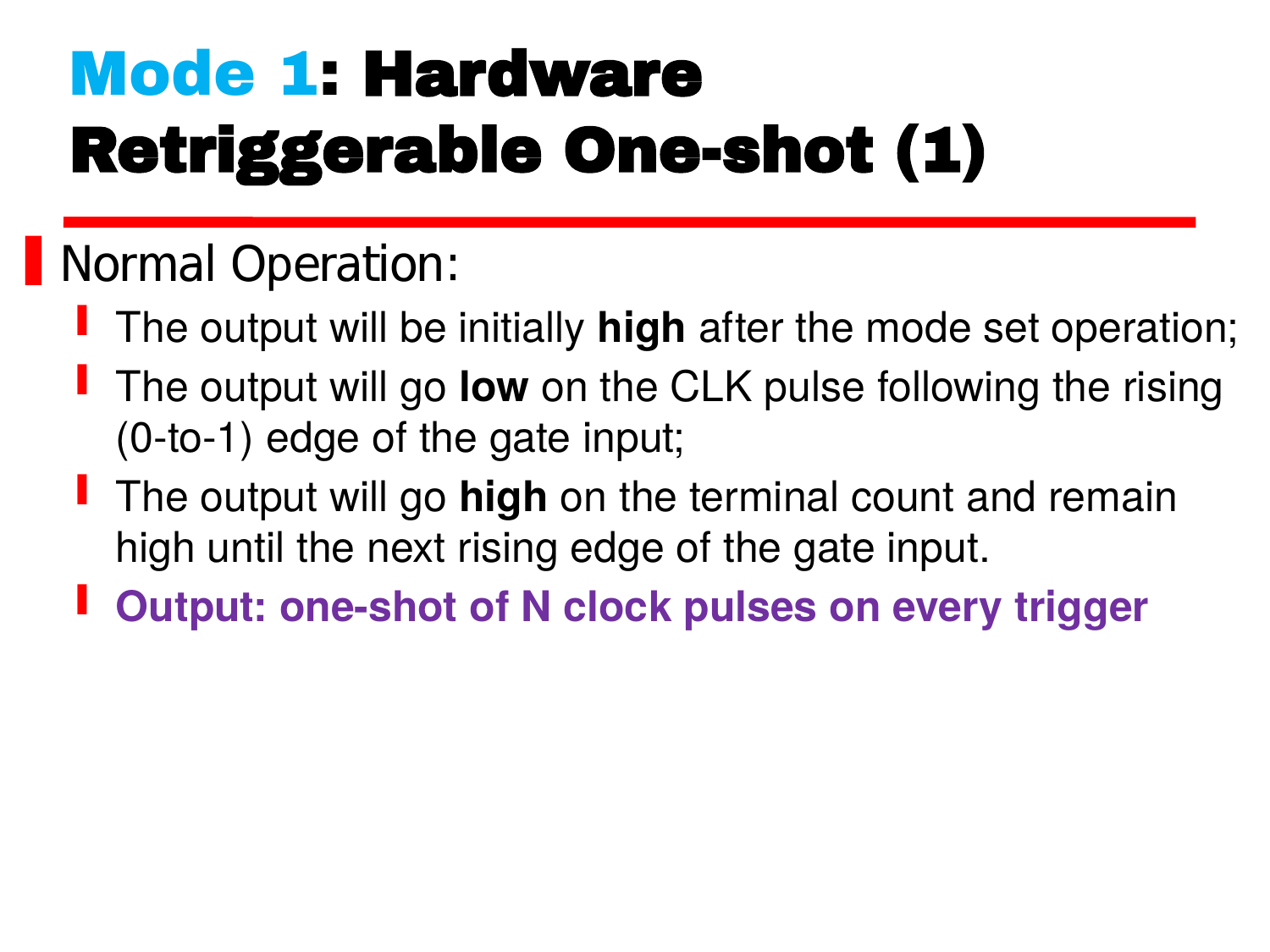

# Mode 1: Hardware Retriggerable One-shot (1)
Normal Operation:
The output will be initially high after the mode set operation;
The output will go low on the CLK pulse following the rising (0-to-1) edge of the gate input;
The output will go high on the terminal count and remain high until the next rising edge of the gate input.
Output: one-shot of N clock pulses on every trigger